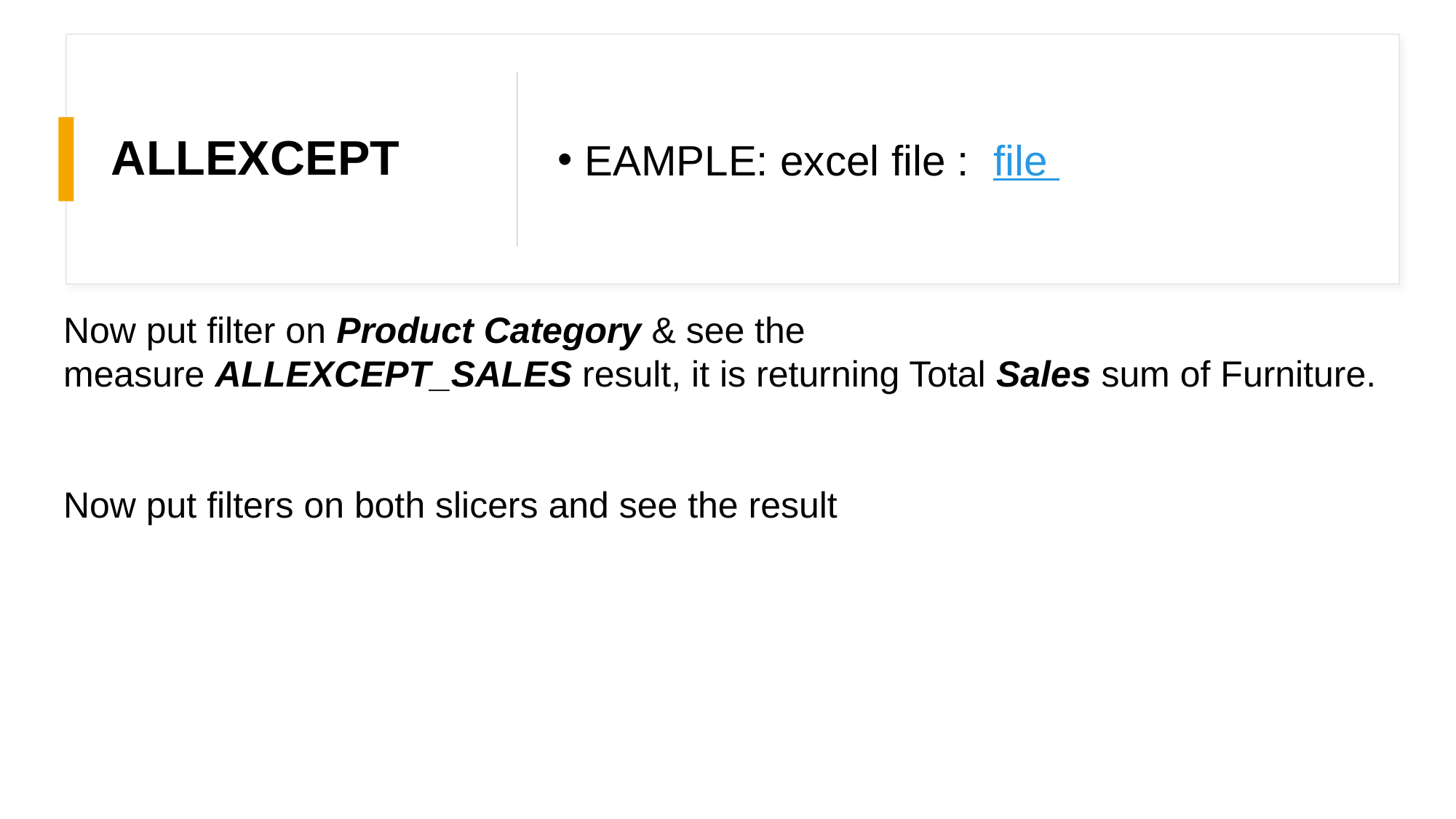

ALLEXCEPT
EAMPLE: excel file :  file

Now put filter on Product Category & see the measure ALLEXCEPT_SALES result, it is returning Total Sales sum of Furniture.

Now put filters on both slicers and see the result